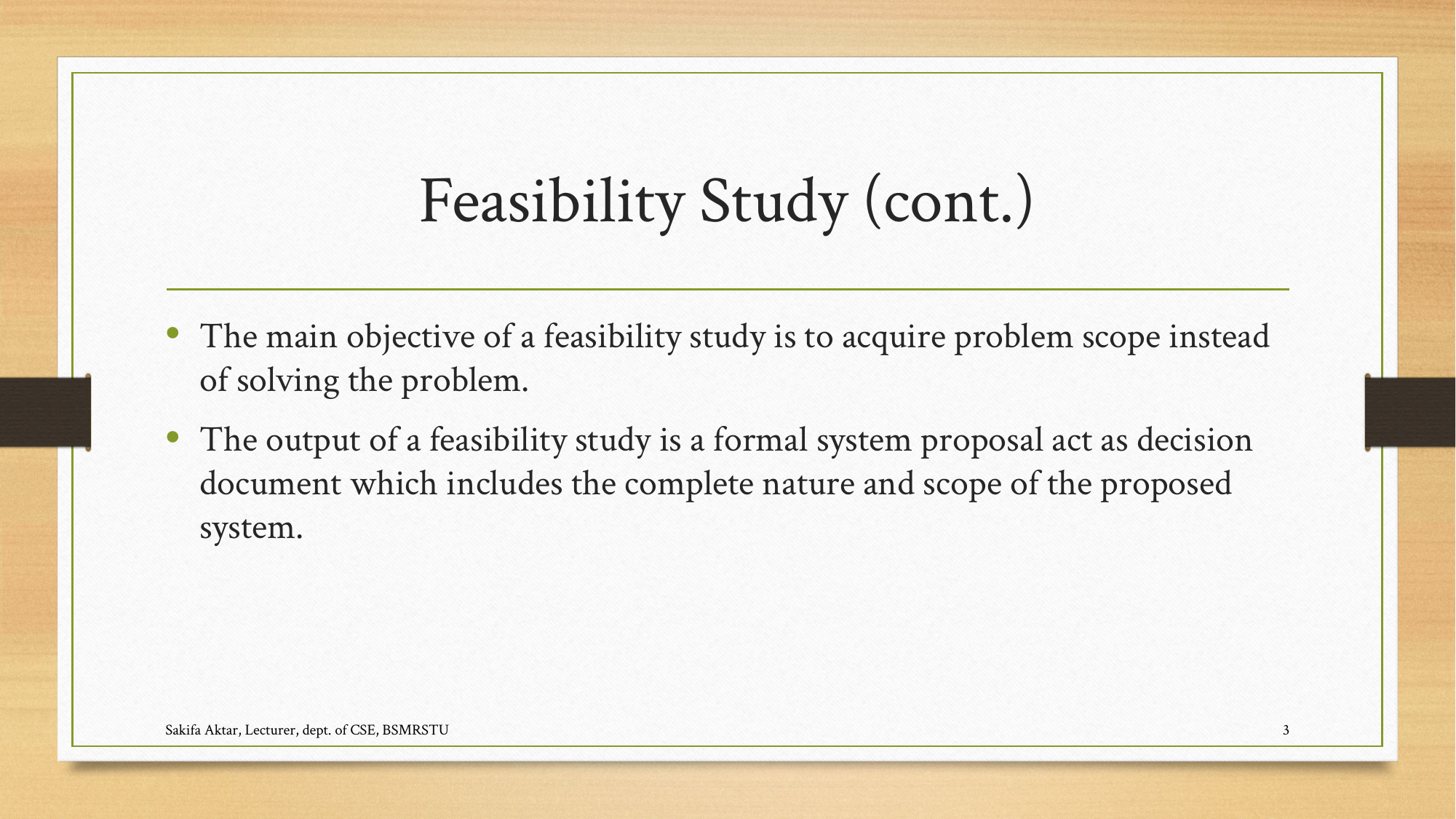

# Feasibility Study (cont.)
The main objective of a feasibility study is to acquire problem scope instead of solving the problem.
The output of a feasibility study is a formal system proposal act as decision document which includes the complete nature and scope of the proposed system.

Sakifa Aktar, Lecturer, dept. of CSE, BSMRSTU
3